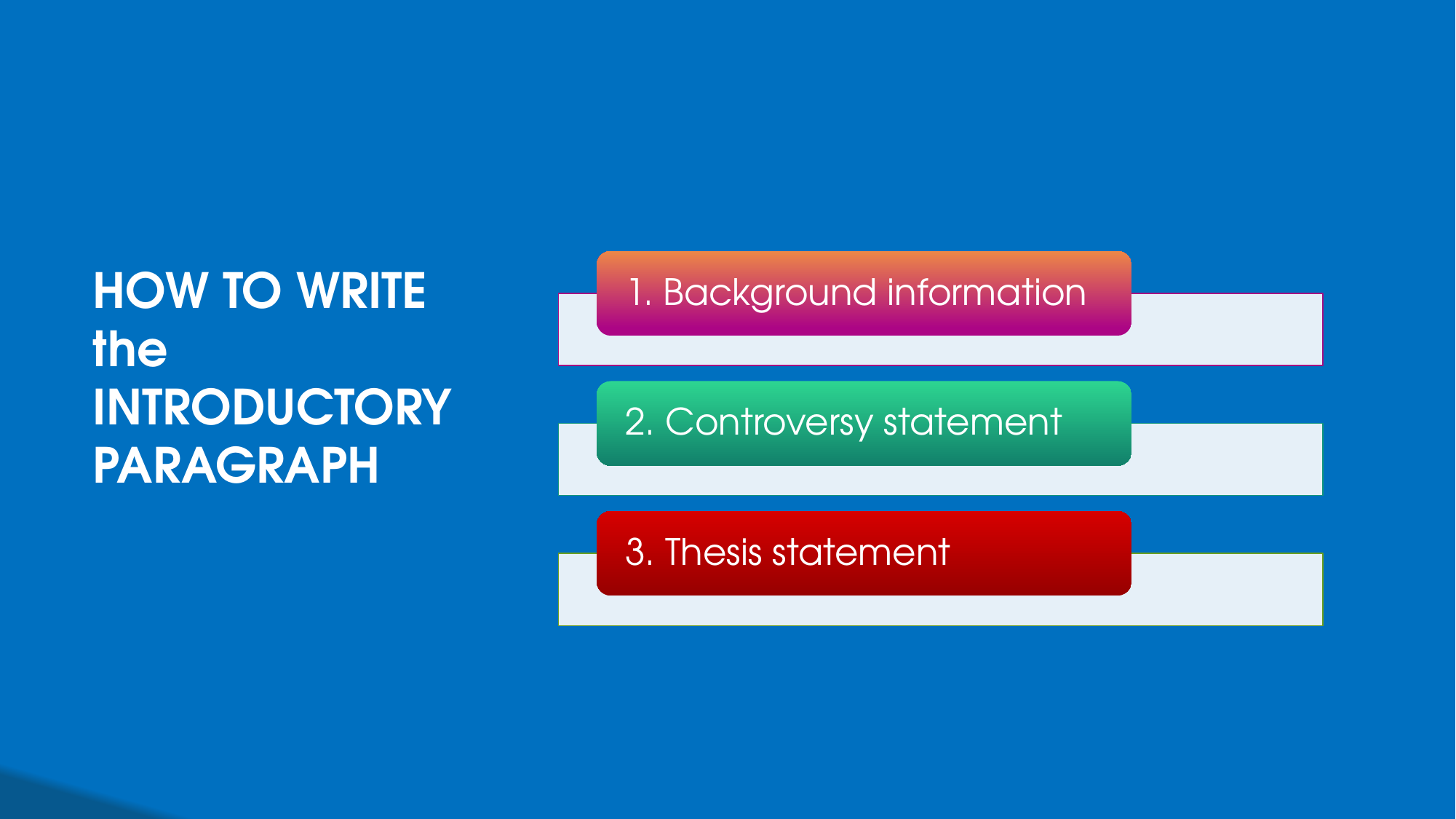

# how to write the Introductory PARAGRAPH
1. Background information
2. Controversy statement
3. Thesis statement